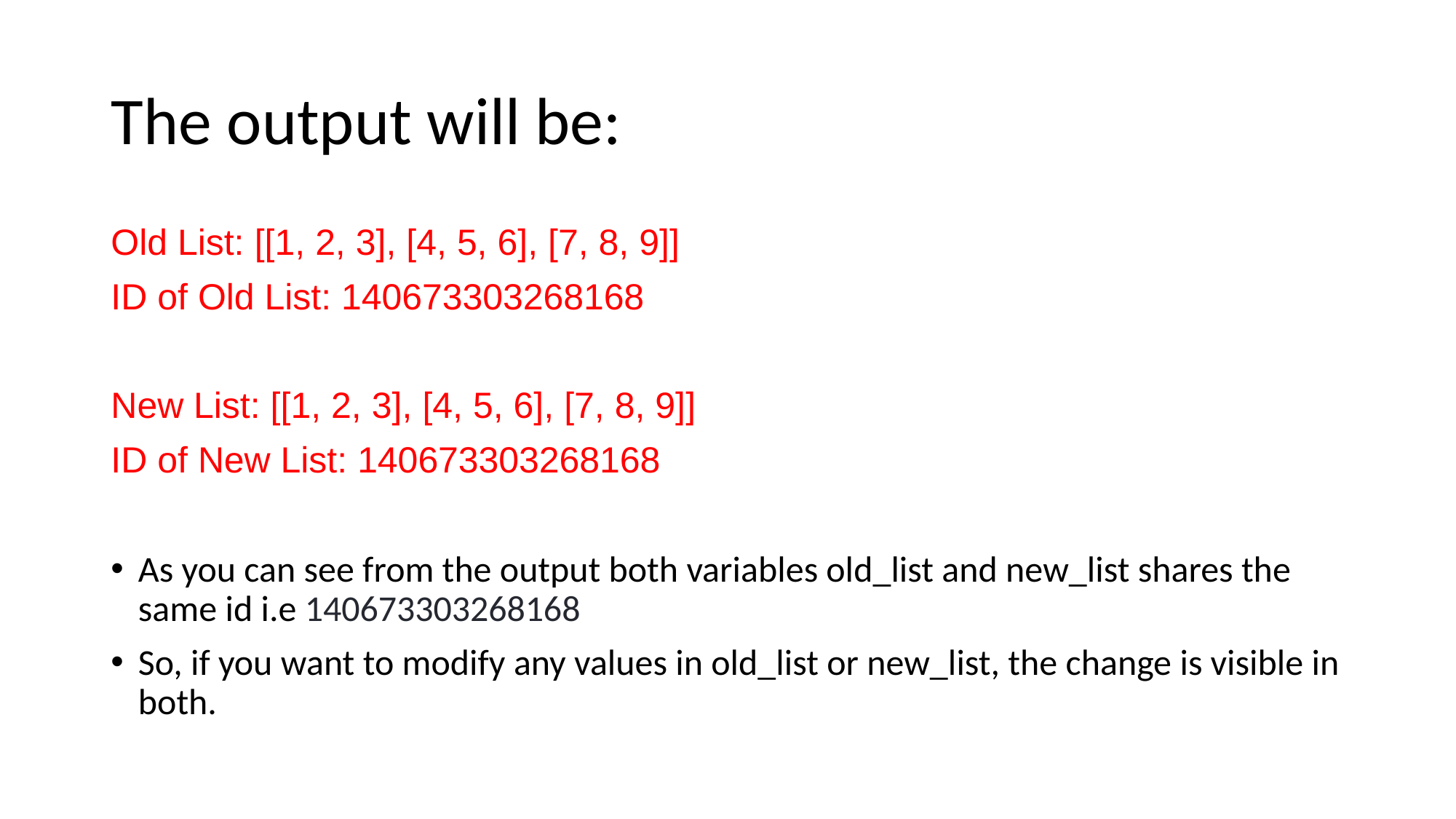

# The output will be:
Old List: [[1, 2, 3], [4, 5, 6], [7, 8, 9]]
ID of Old List: 140673303268168

New List: [[1, 2, 3], [4, 5, 6], [7, 8, 9]]
ID of New List: 140673303268168

As you can see from the output both variables old_list and new_list shares the same id i.e 140673303268168
So, if you want to modify any values in old_list or new_list, the change is visible in both.